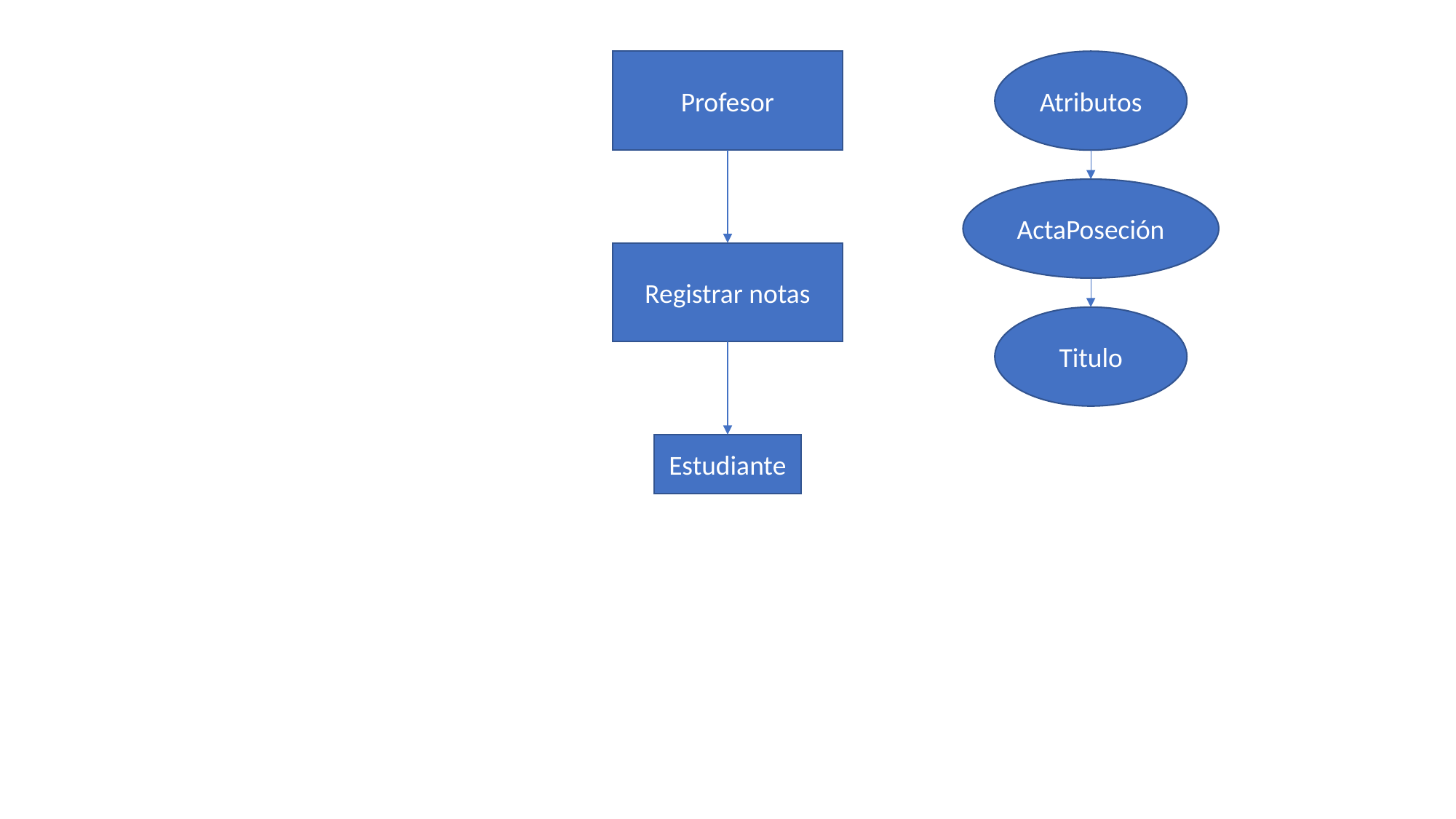

Profesor
Atributos
ActaPoseción
Registrar notas
Titulo
Estudiante